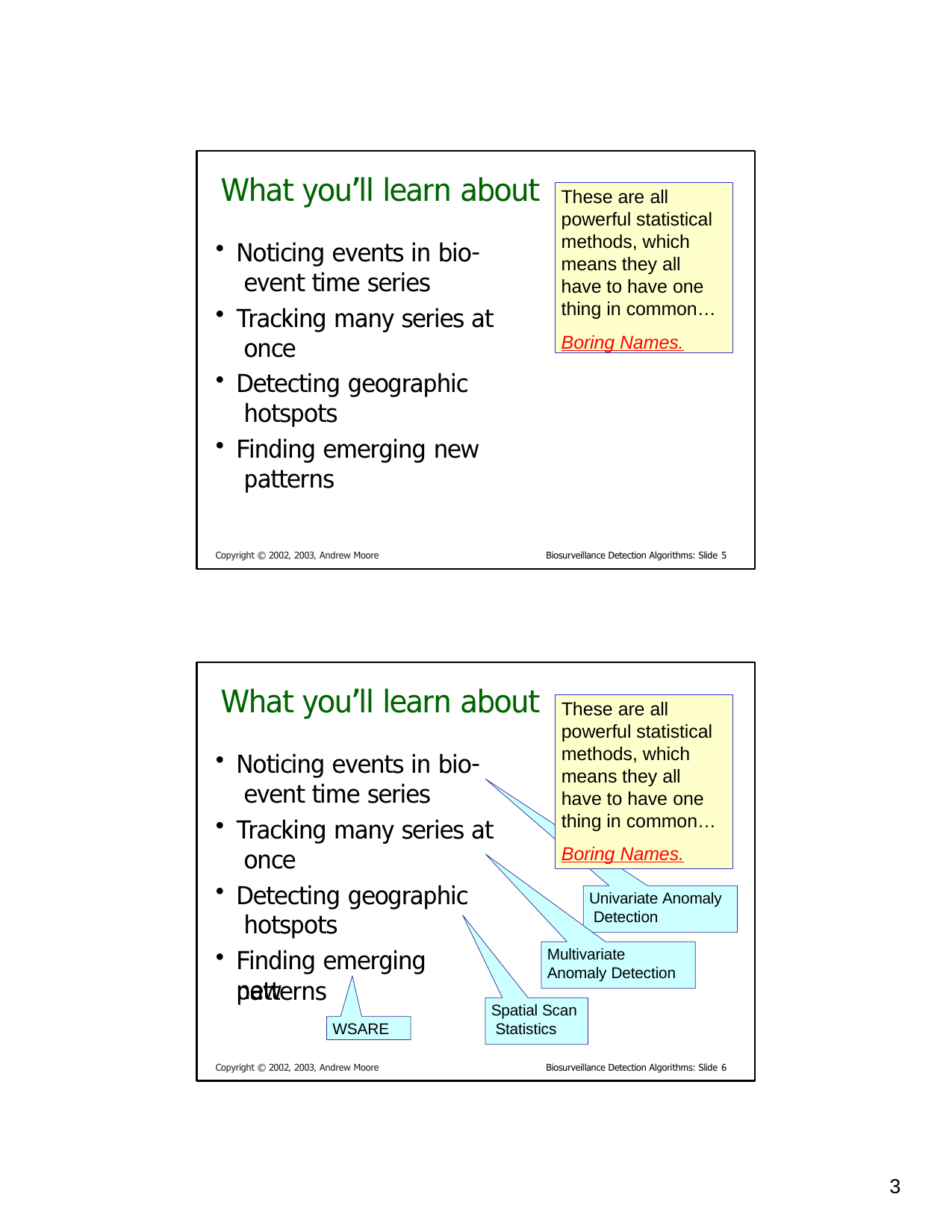

What you’ll learn about
Noticing events in bio-  event time series
Tracking many series at  once
Detecting geographic  hotspots
Finding emerging new  patterns
These are all  powerful statistical  methods, which  means they all  have to have one  thing in common…
Boring Names.
Copyright © 2002, 2003, Andrew Moore
Biosurveillance Detection Algorithms: Slide 5

What you’ll learn about
Noticing events in bio-  event time series
Tracking many series at  once
Detecting geographic  hotspots
Finding emerging new

These are all  powerful statistical  methods, which  means they all  have to have one  thing in common…
Boring Names.

Univariate Anomaly  Detection

Multivariate  Anomaly Detection
patterns

Spatial Scan  Statistics
WSARE
Copyright © 2002, 2003, Andrew Moore
Biosurveillance Detection Algorithms: Slide 6
3